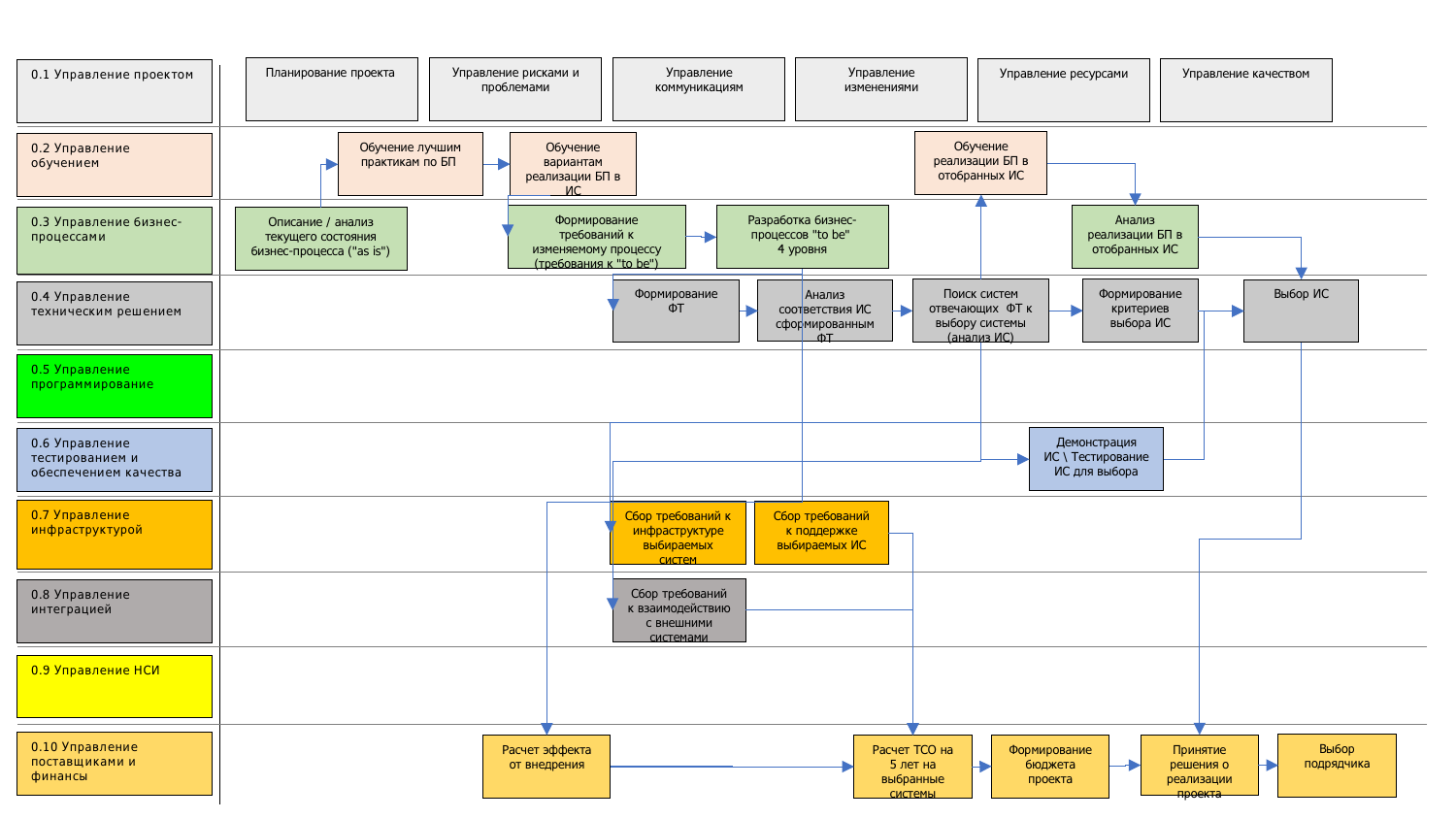

12\34
0. Выбор (платформы и подрядчика)
Управление коммуникациям
Управление изменениями
Планирование проекта
Управление рисками и проблемами
Управление качеством
Управление ресурсами
0.1 Управление проектом
Обучение реализации БП в отобранных ИС
Обучение вариантам реализации БП в ИС
Обучение лучшим практикам по БП
0.2 Управление обучением
Формирование требований к изменяемому процессу (требования к "to be")
Анализ реализации БП в отобранных ИС
Разработка бизнес-процессов "to be"
4 уровня
0.3 Управление бизнес-процессами
Описание / анализ текущего состояния бизнес-процесса ("as is")
Поиск систем отвечающих  ФТ к выбору системы (анализ ИС)
Формирование критериев выбора ИС
Формирование ФТ
Выбор ИС
Анализ соответствия ИС сформированным ФТ
0.4 Управление техническим решением
0.5 Управление программирование
Демонстрация ИС \ Тестирование ИС для выбора
0.6 Управление тестированием и обеспечением качества
0.7 Управление инфраструктурой
Сбор требований к инфраструктуре выбираемых систем
Сбор требований к поддержке выбираемых ИС
Сбор требований к взаимодействию с внешними системами
0.8 Управление интеграцией
0.9 Управление НСИ
0.10 Управление поставщиками и финансы
Выбор подрядчика
Принятие решения о реализации проекта
Формирование бюджета проекта
Расчет эффекта от внедрения
Расчет ТСО на 5 лет на выбранные системы